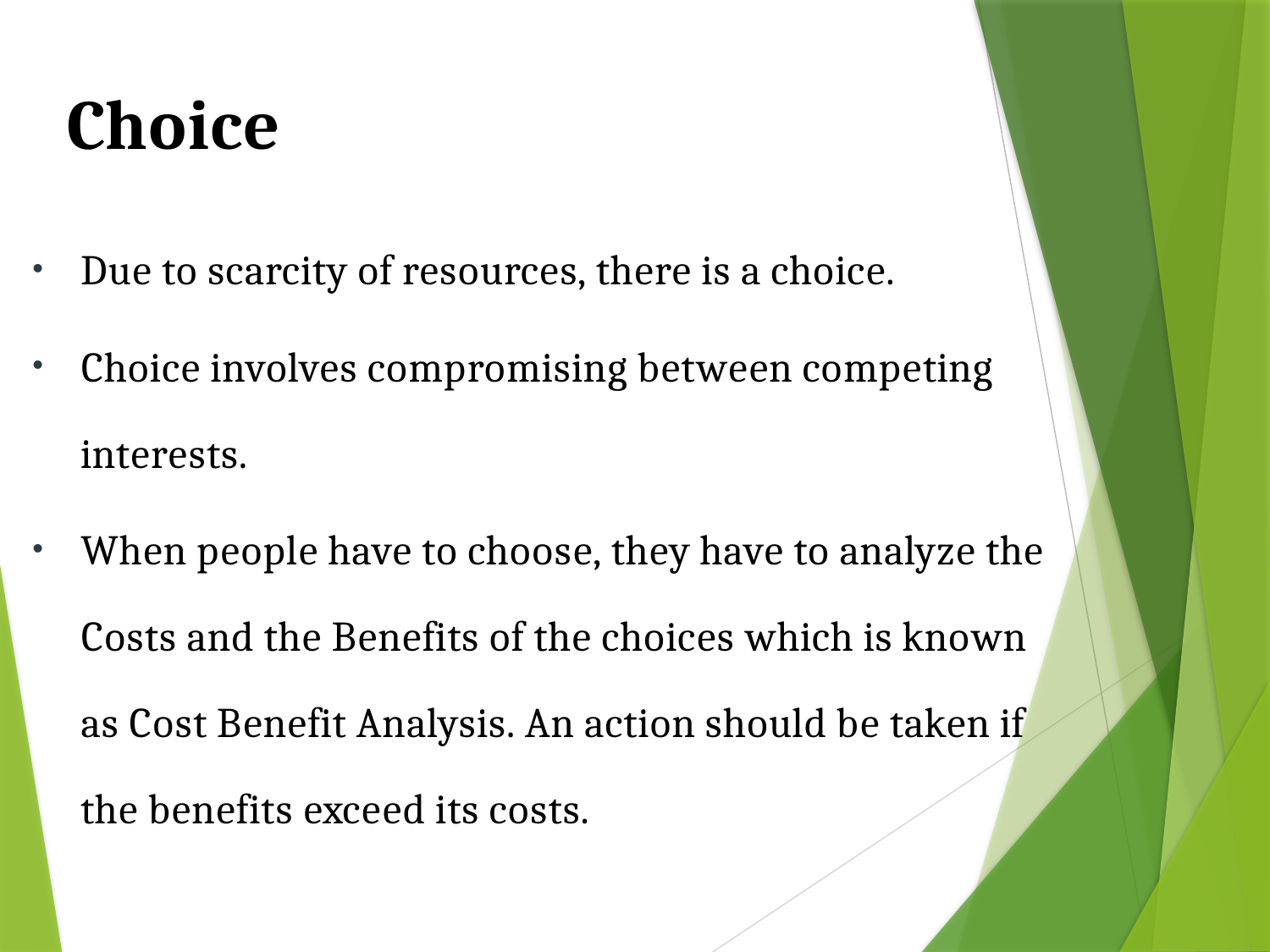

Choice
Due to scarcity of resources, there is a choice.
Choice involves compromising between competing interests.
When people have to choose, they have to analyze the Costs and the Benefits of the choices which is known as Cost Benefit Analysis. An action should be taken if the benefits exceed its costs.